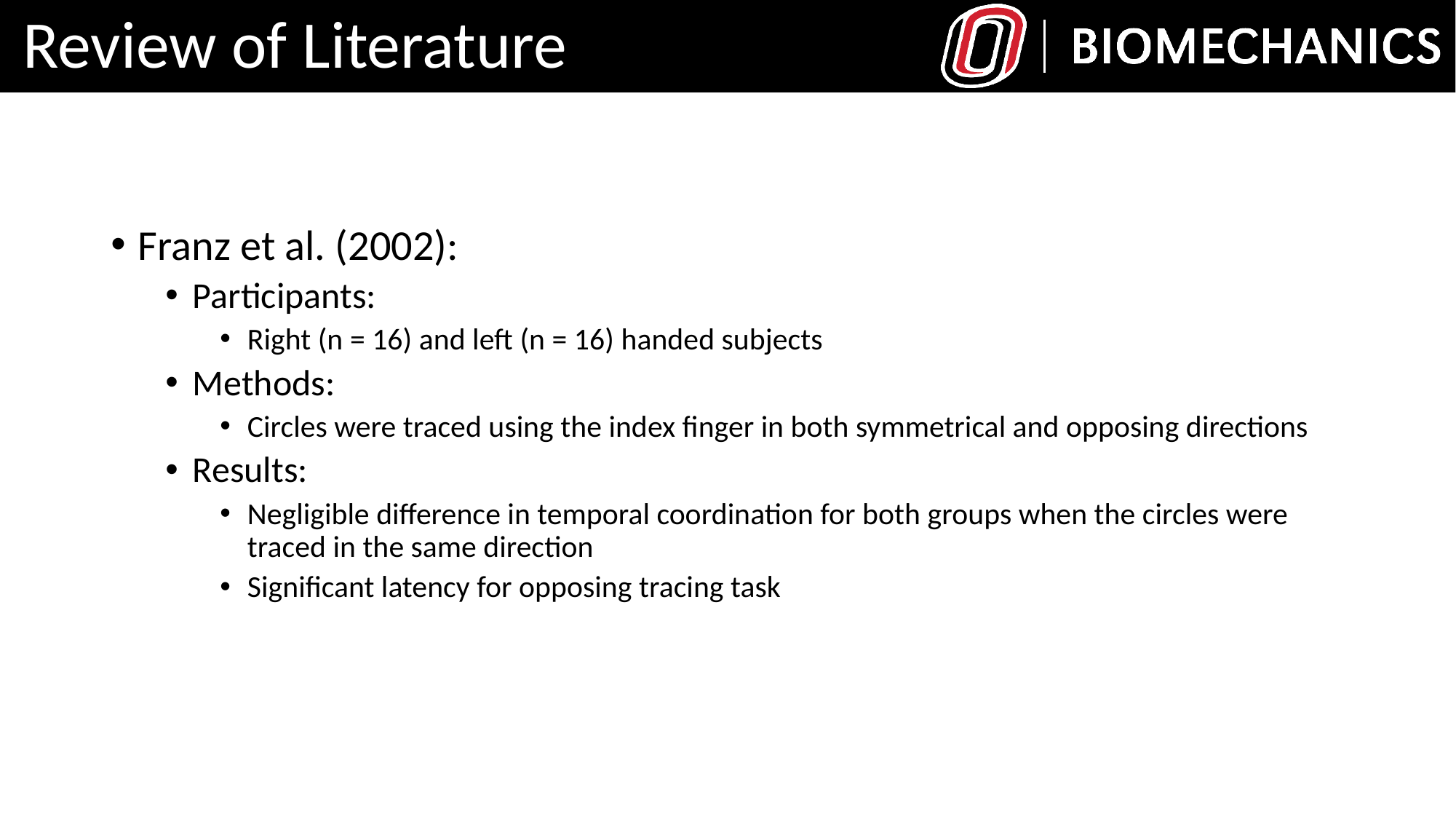

# Review of Literature
Franz et al. (2002):
Participants:
Right (n = 16) and left (n = 16) handed subjects
Methods:
Circles were traced using the index finger in both symmetrical and opposing directions
Results:
Negligible difference in temporal coordination for both groups when the circles were traced in the same direction
Significant latency for opposing tracing task